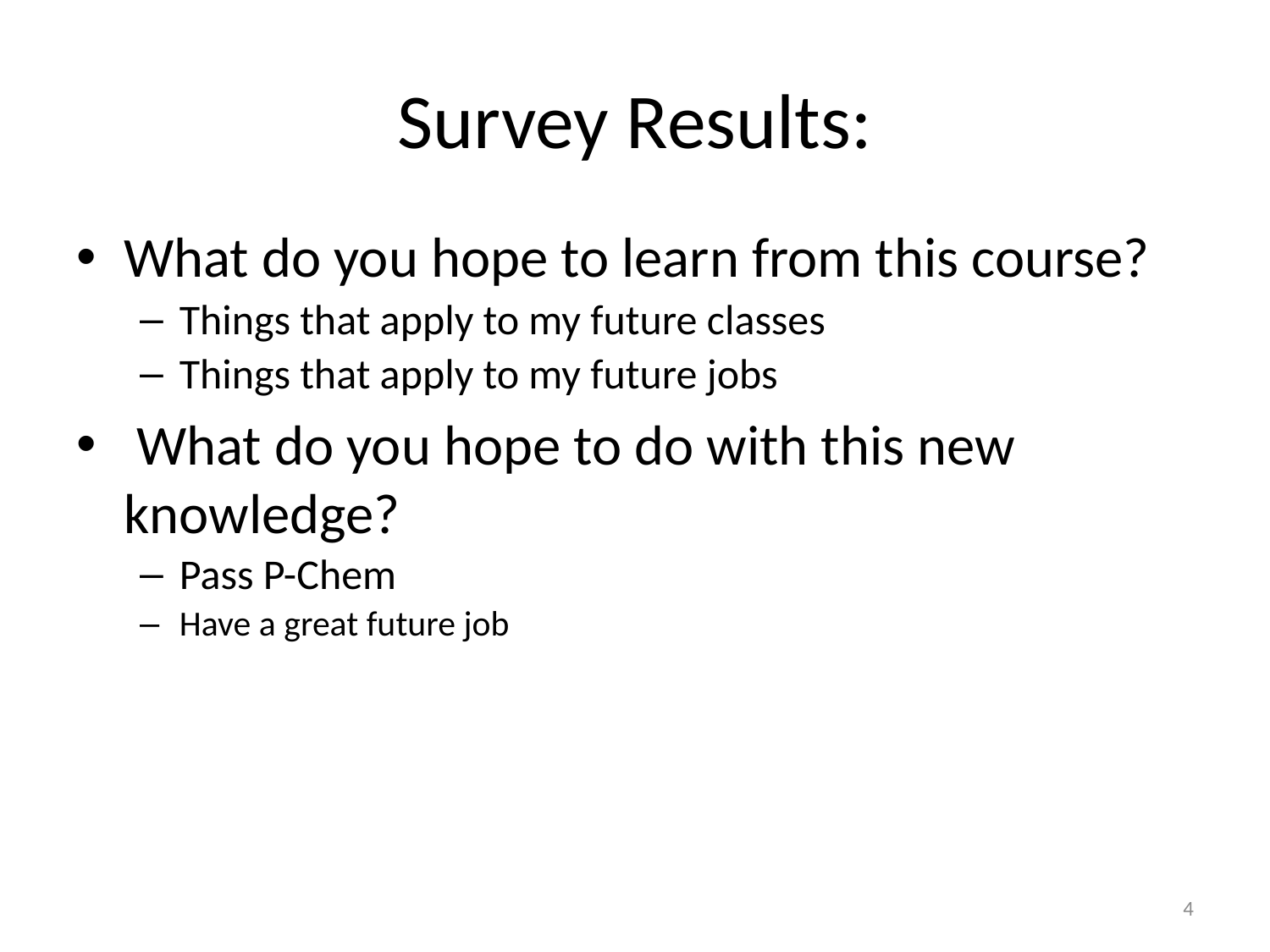

# Survey Results:
What do you hope to learn from this course?
Things that apply to my future classes
Things that apply to my future jobs
 What do you hope to do with this new knowledge?
Pass P-Chem
Have a great future job

4